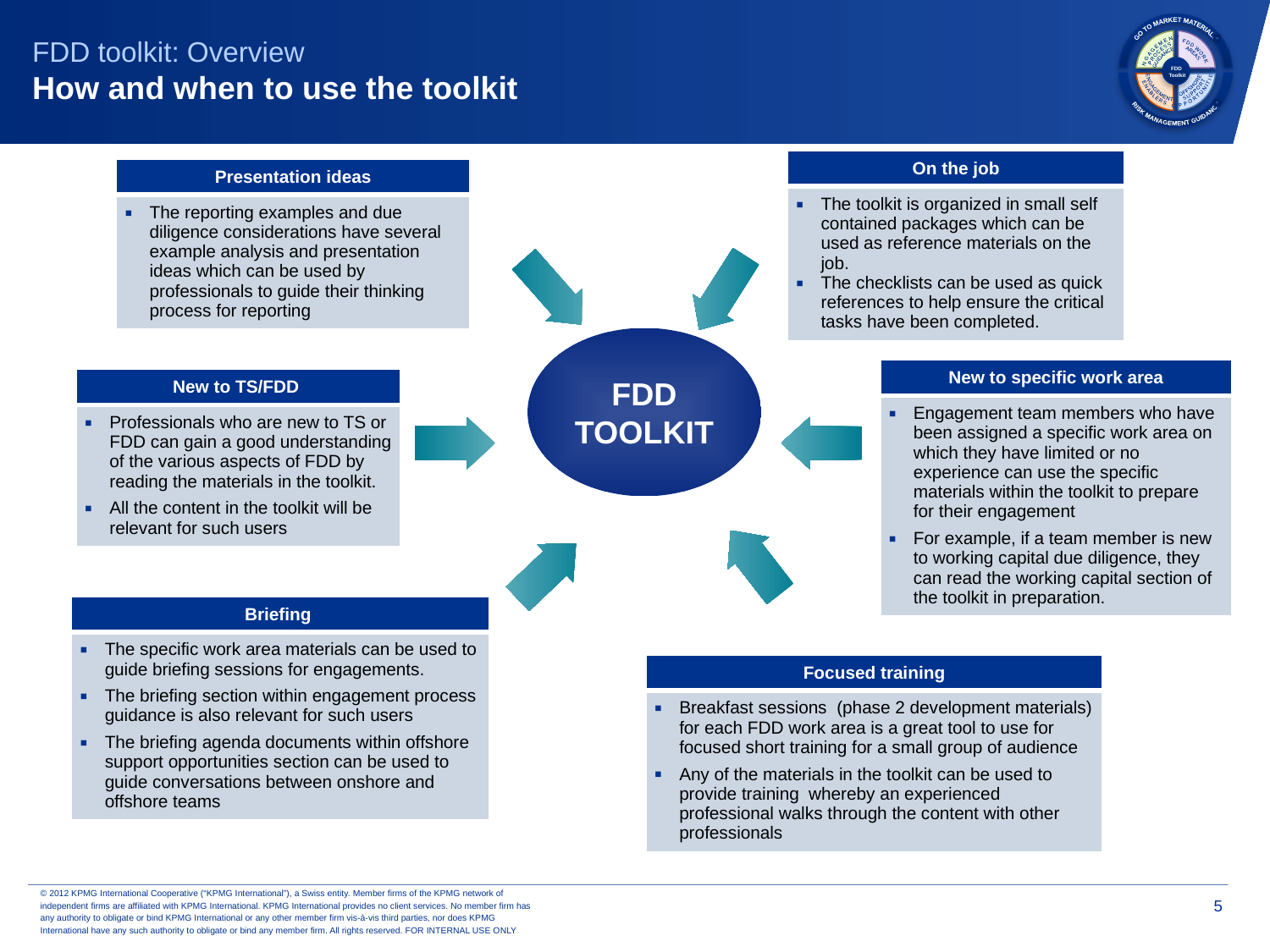

GO TO MARKET MATERIALS

RISK MANAGEMENT GUIDANCE

∗
FDD WORK
AREAS
ENGAGEMENT
PROCESS
GUIDANCE

FDD
Toolkit
OFFSHORE
SUPPORT
OPPORTUNITIES
ENGAGEMENT
ENABLERS

∗
# FDD toolkit: Overview How and when to use the toolkit
| On the job |
| --- |
| The toolkit is organized in small self contained packages which can be used as reference materials on the job. The checklists can be used as quick references to help ensure the critical tasks have been completed. |
| Presentation ideas |
| --- |
| The reporting examples and due diligence considerations have several example analysis and presentation ideas which can be used by professionals to guide their thinking process for reporting |

FDD TOOLKIT
| New to specific work area |
| --- |
| Engagement team members who have been assigned a specific work area on which they have limited or no experience can use the specific materials within the toolkit to prepare for their engagement For example, if a team member is new to working capital due diligence, they can read the working capital section of the toolkit in preparation. |
| New to TS/FDD |
| --- |
| Professionals who are new to TS or FDD can gain a good understanding of the various aspects of FDD by reading the materials in the toolkit. All the content in the toolkit will be relevant for such users |

| Briefing |
| --- |
| The specific work area materials can be used to guide briefing sessions for engagements. The briefing section within engagement process guidance is also relevant for such users The briefing agenda documents within offshore support opportunities section can be used to guide conversations between onshore and offshore teams |
| Focused training |
| --- |
| Breakfast sessions (phase 2 development materials) for each FDD work area is a great tool to use for focused short training for a small group of audience Any of the materials in the toolkit can be used to provide training whereby an experienced professional walks through the content with other professionals |